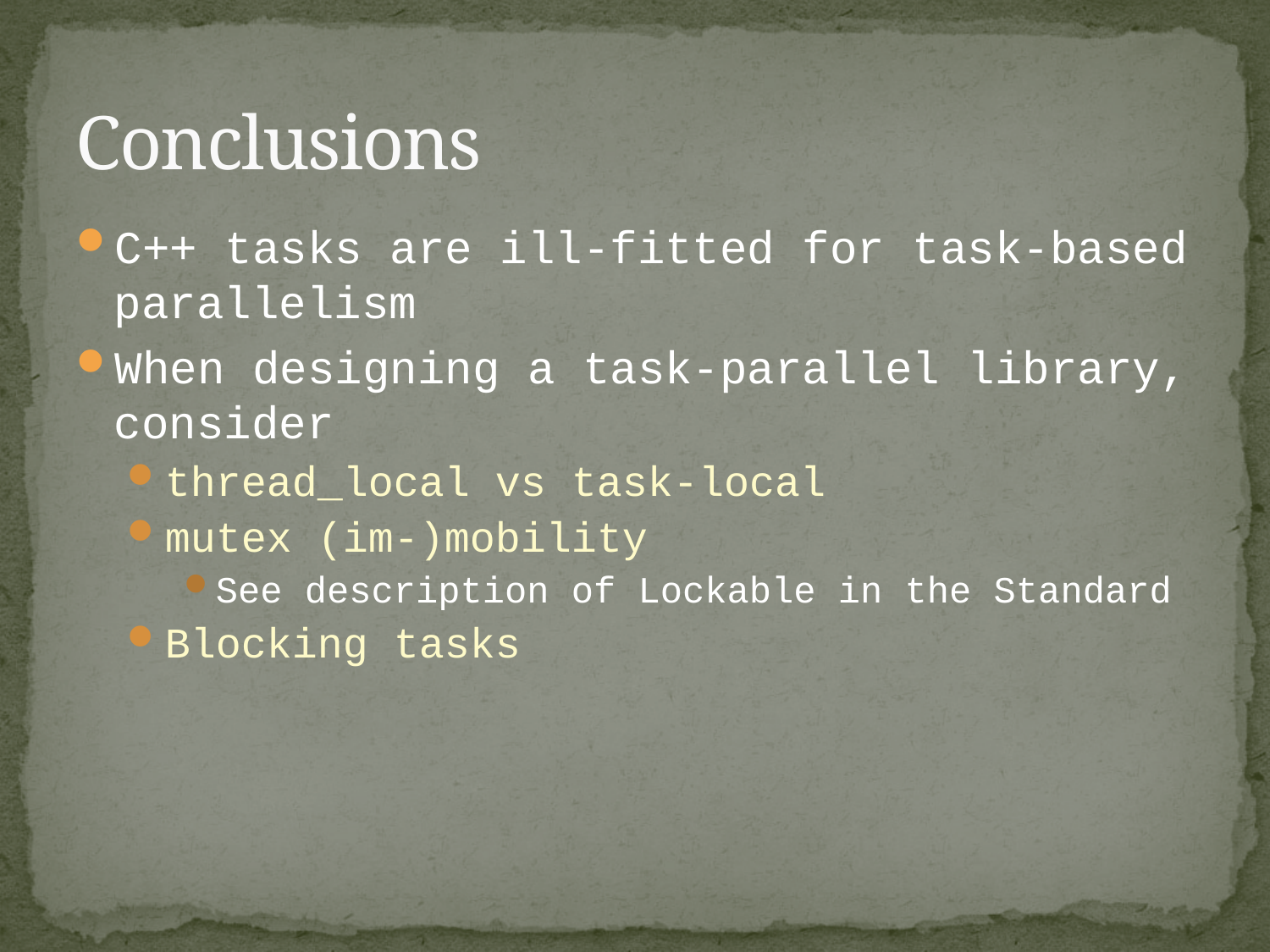

# Conclusions
C++ tasks are ill-fitted for task-based parallelism
When designing a task-parallel library, consider
thread_local vs task-local
mutex (im-)mobility
See description of Lockable in the Standard
Blocking tasks